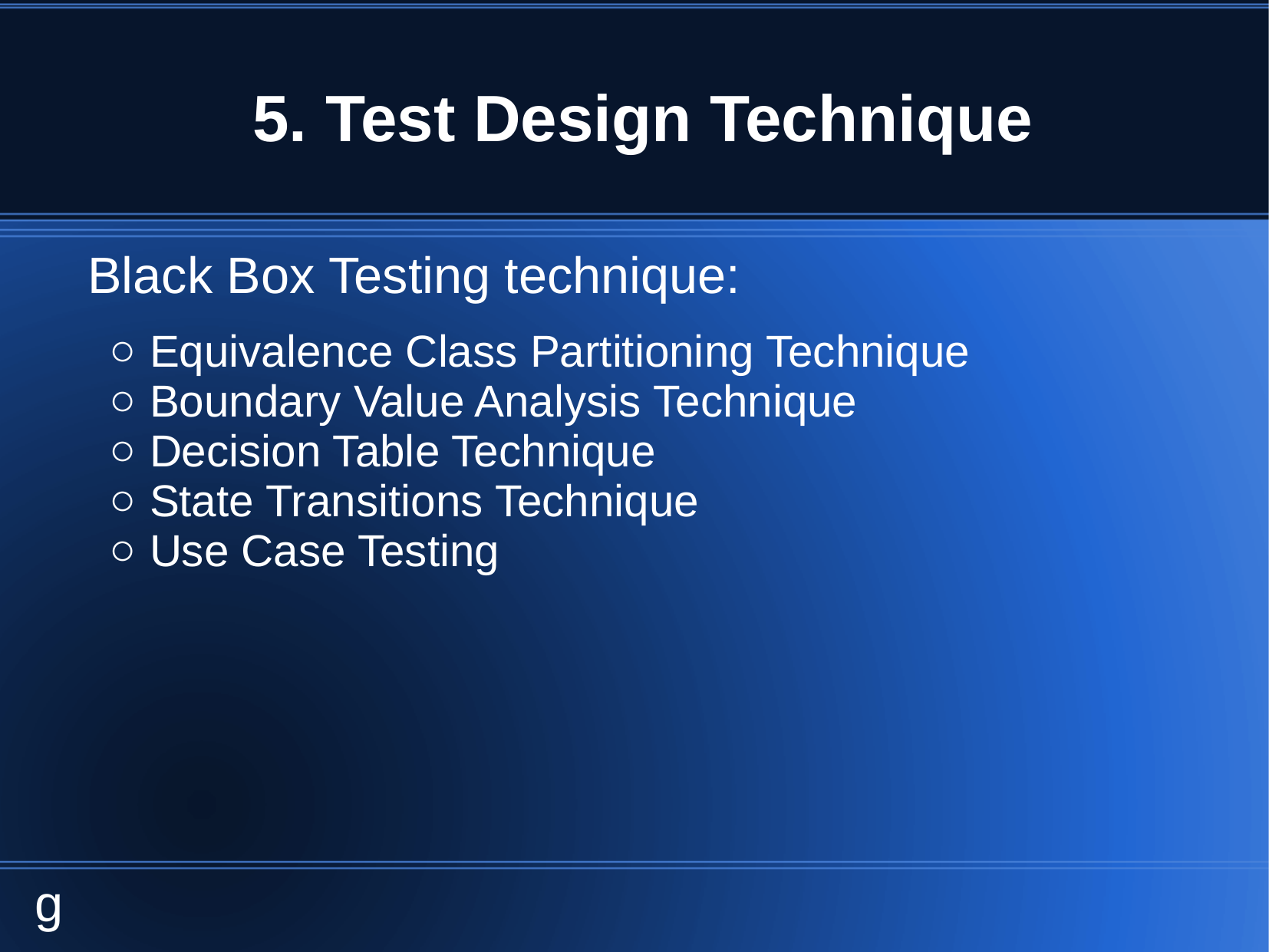

# 5. Test Design Technique
Black Box Testing technique:
Equivalence Class Partitioning Technique
Boundary Value Analysis Technique
Decision Table Technique
State Transitions Technique
Use Case Testing

g